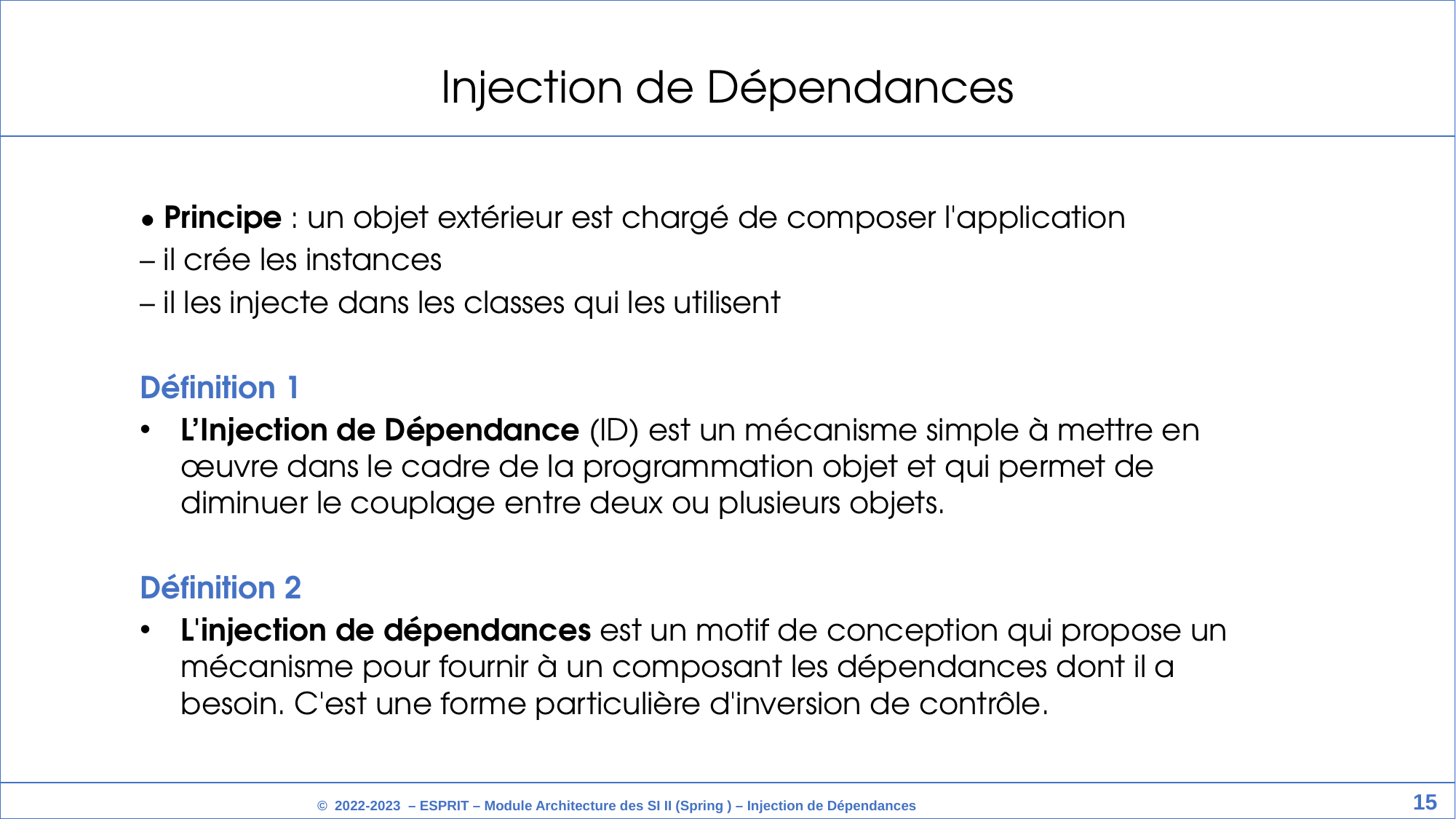

Injection de Dépendances

• Principe : un objet extérieur est chargé de composer l'application
– il crée les instances
– il les injecte dans les classes qui les utilisent

Définition 1
L’Injection de Dépendance (ID) est un mécanisme simple à mettre en œuvre dans le cadre de la programmation objet et qui permet de diminuer le couplage entre deux ou plusieurs objets.

Définition 2
L'injection de dépendances est un motif de conception qui propose un mécanisme pour fournir à un composant les dépendances dont il a besoin. C'est une forme particulière d'inversion de contrôle.

15